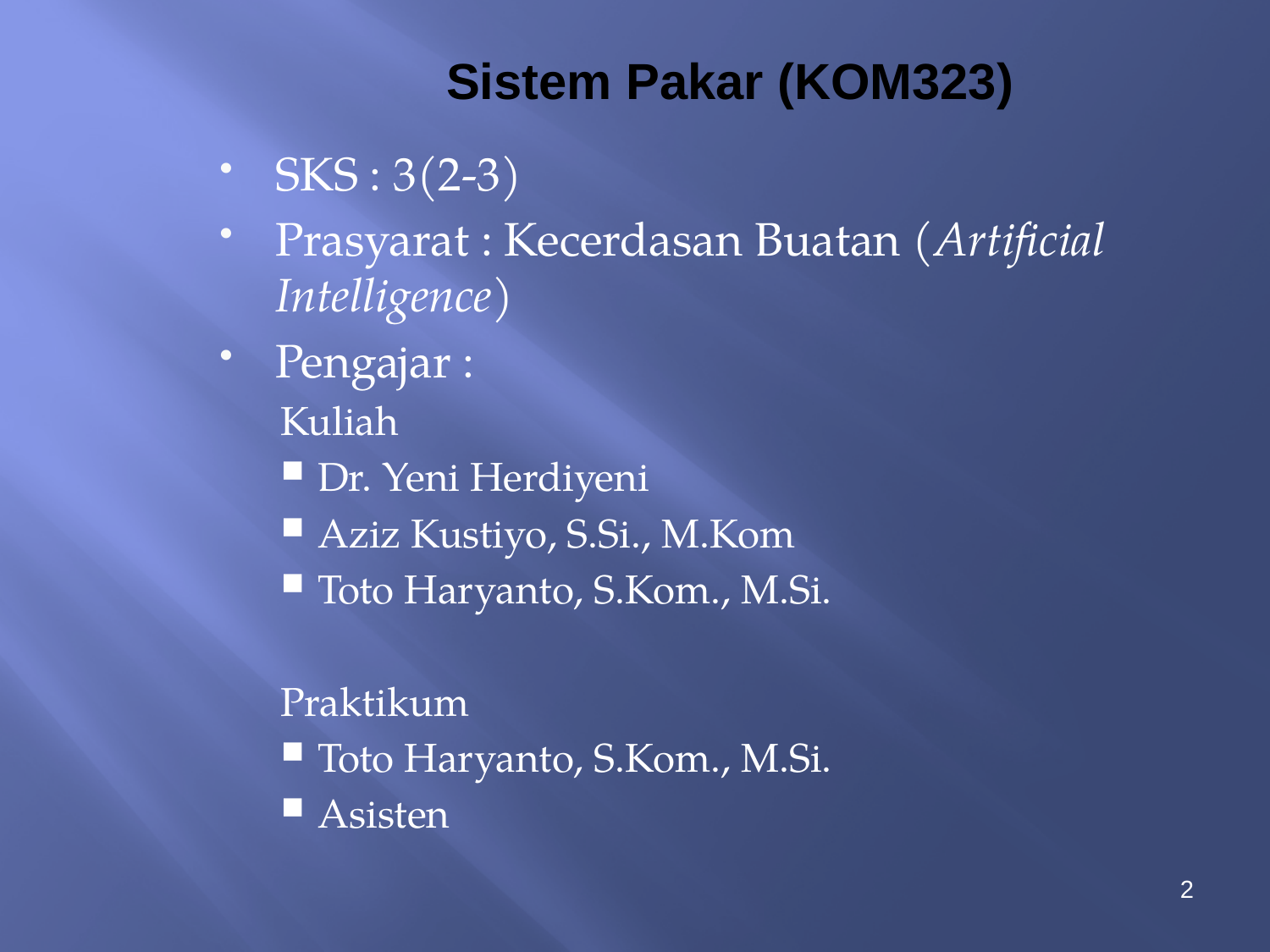

Sistem Pakar (KOM323)
SKS : 3(2-3)
Prasyarat : Kecerdasan Buatan (Artificial Intelligence)
Pengajar :
Kuliah
Dr. Yeni Herdiyeni
Aziz Kustiyo, S.Si., M.Kom
Toto Haryanto, S.Kom., M.Si.

Praktikum
Toto Haryanto, S.Kom., M.Si.
Asisten

2